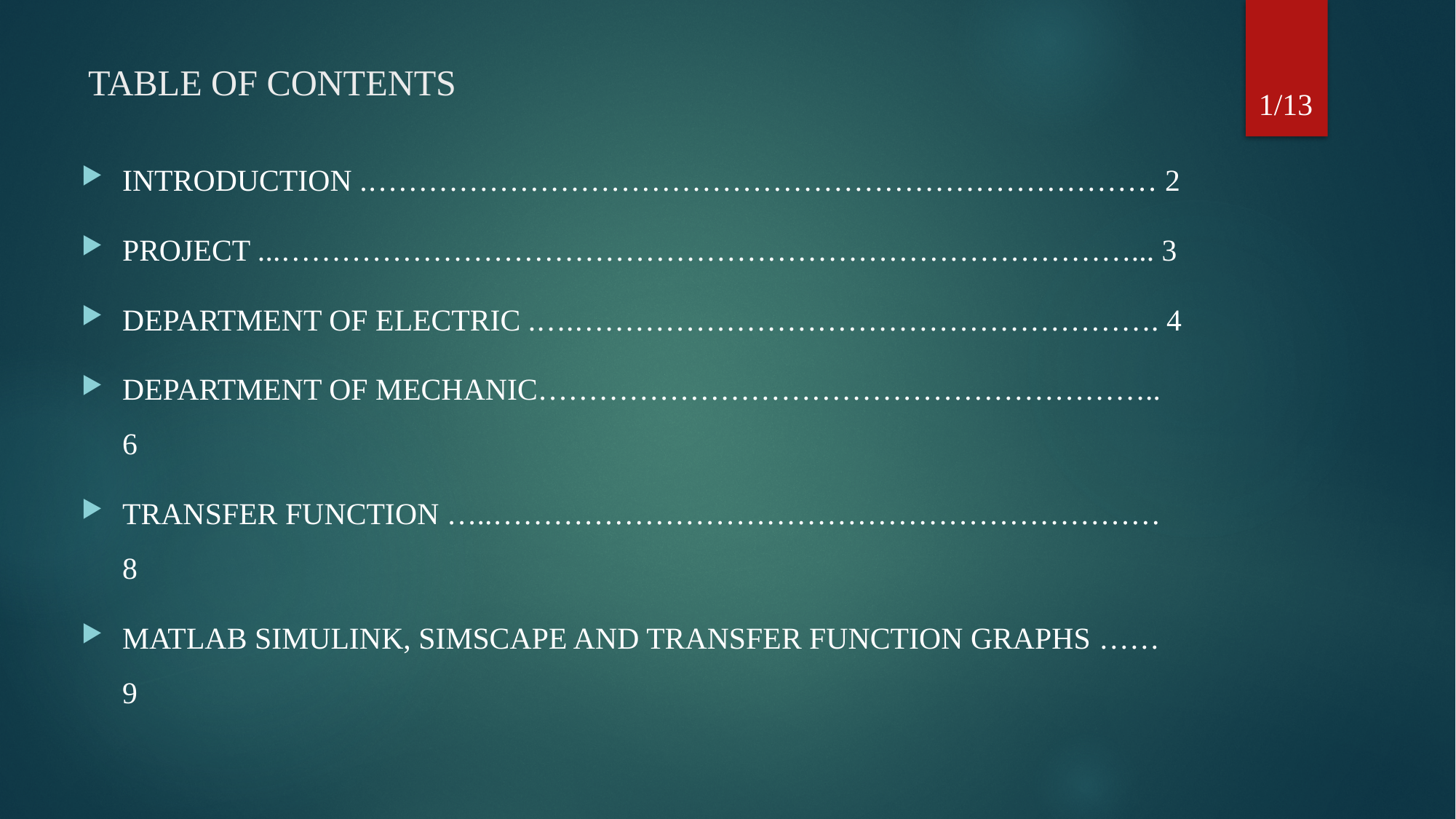

1/13
# TABLE OF CONTENTS
INTRODUCTION .…………………………………………………………………… 2
PROJECT ...…………………………………………………………………………... 3
DEPARTMENT OF ELECTRIC .….…………………………………………………. 4
DEPARTMENT OF MECHANIC…………………………………………………….. 6
TRANSFER FUNCTION …..………………………………………………………… 8
MATLAB SIMULINK, SIMSCAPE AND TRANSFER FUNCTION GRAPHS …… 9